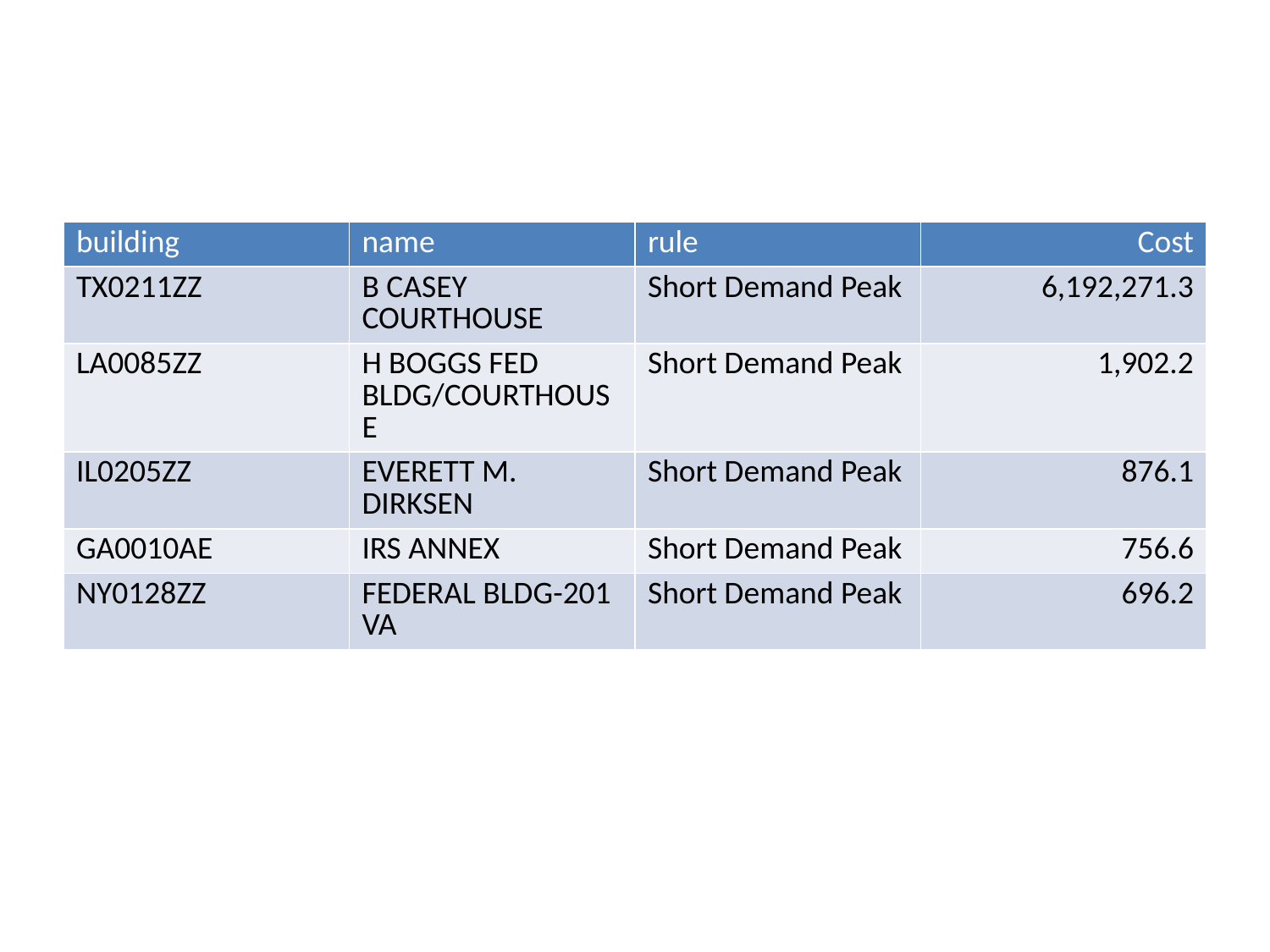

| building | name | rule | Cost |
| --- | --- | --- | --- |
| TX0211ZZ | B CASEY COURTHOUSE | Short Demand Peak | 6,192,271.3 |
| LA0085ZZ | H BOGGS FED BLDG/COURTHOUSE | Short Demand Peak | 1,902.2 |
| IL0205ZZ | EVERETT M. DIRKSEN | Short Demand Peak | 876.1 |
| GA0010AE | IRS ANNEX | Short Demand Peak | 756.6 |
| NY0128ZZ | FEDERAL BLDG-201 VA | Short Demand Peak | 696.2 |